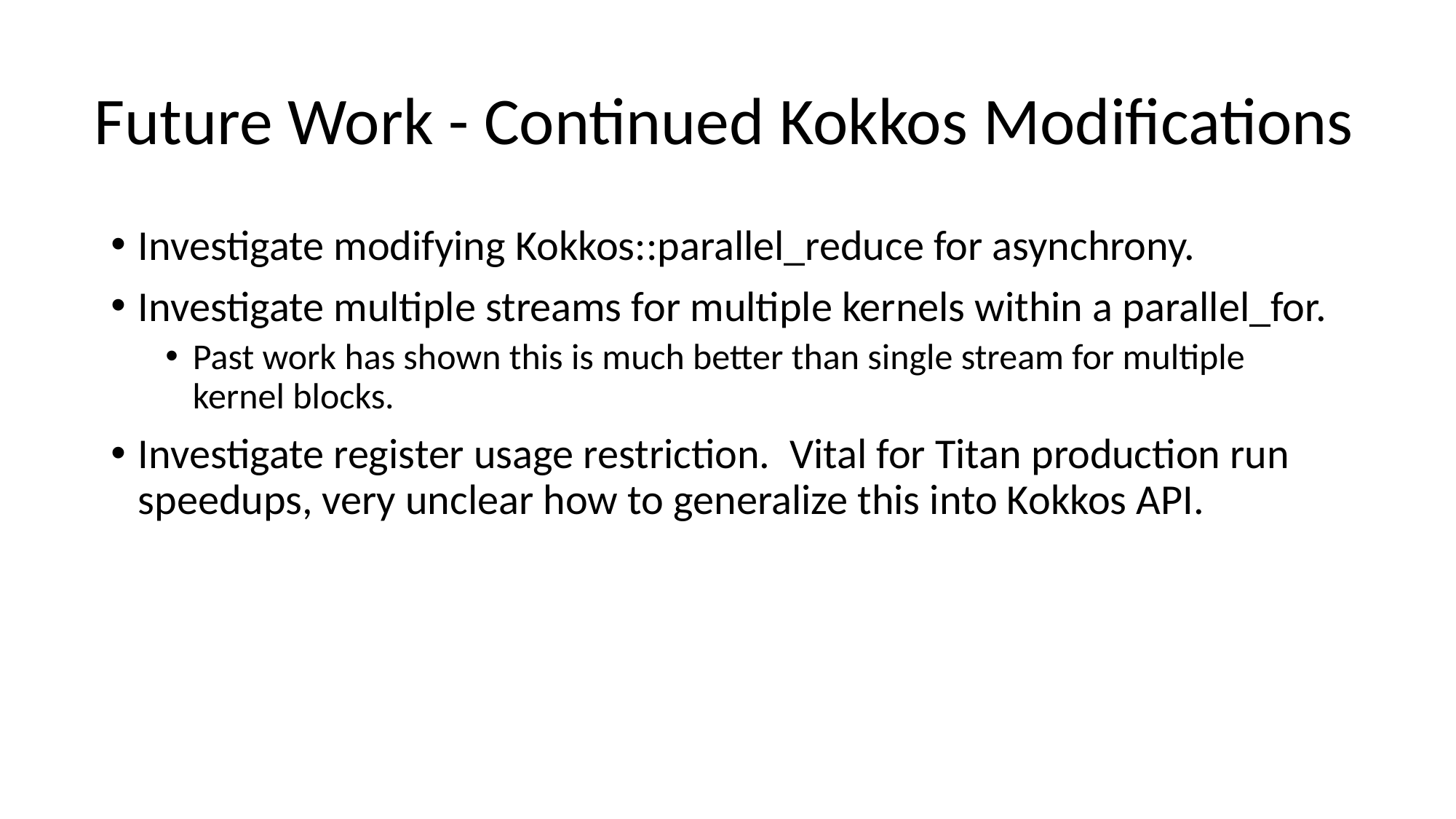

# Future Work - Continued Kokkos Modifications
Investigate modifying Kokkos::parallel_reduce for asynchrony.
Investigate multiple streams for multiple kernels within a parallel_for.
Past work has shown this is much better than single stream for multiple kernel blocks.
Investigate register usage restriction.  Vital for Titan production run speedups, very unclear how to generalize this into Kokkos API.